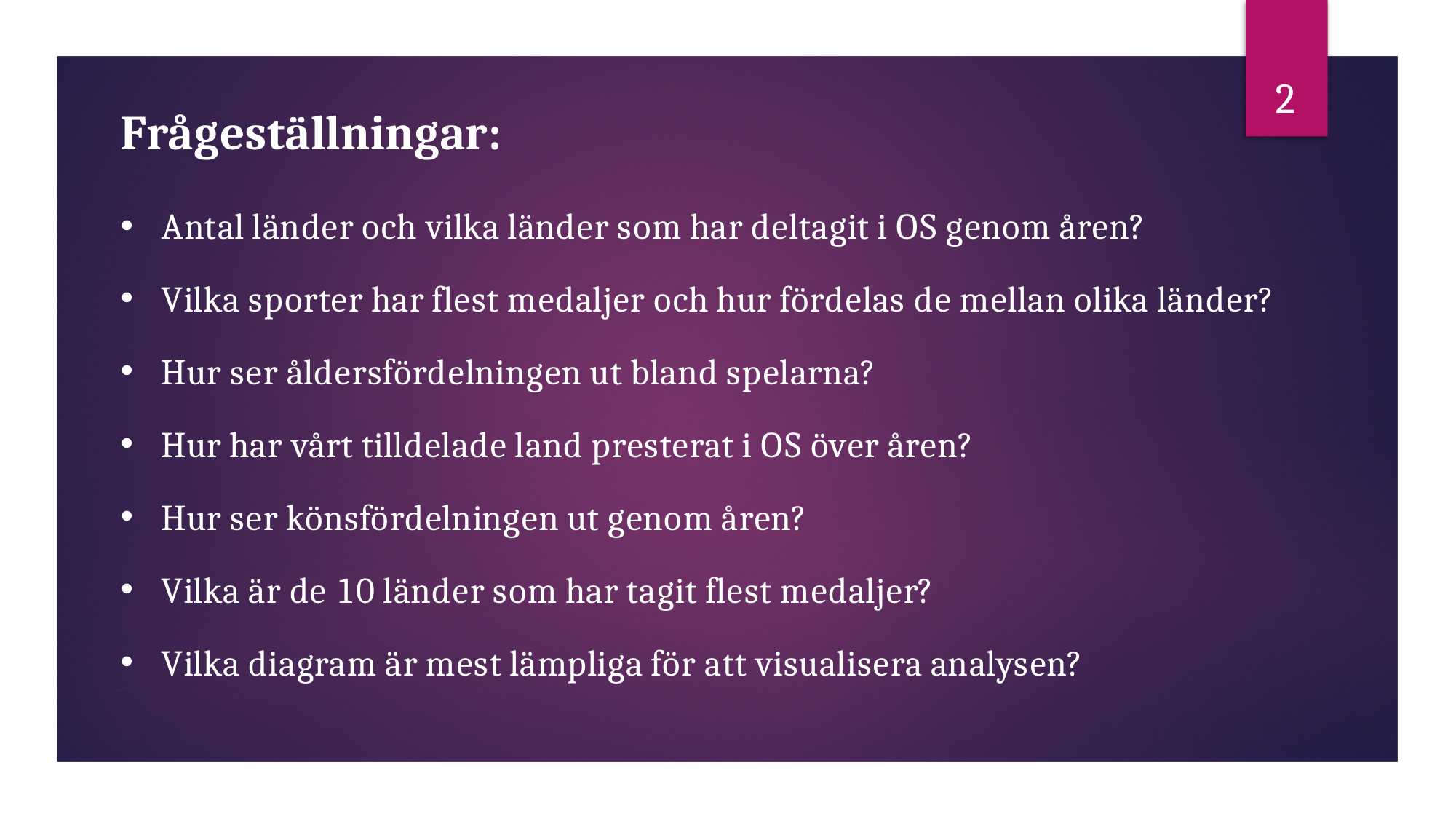

2
Frågeställningar:

Antal länder och vilka länder som har deltagit i OS genom åren?

Vilka sporter har flest medaljer och hur fördelas de mellan olika länder?

Hur ser åldersfördelningen ut bland spelarna?

Hur har vårt tilldelade land presterat i OS över åren?

Hur ser könsfördelningen ut genom åren?

Vilka är de 10 länder som har tagit flest medaljer?

Vilka diagram är mest lämpliga för att visualisera analysen?